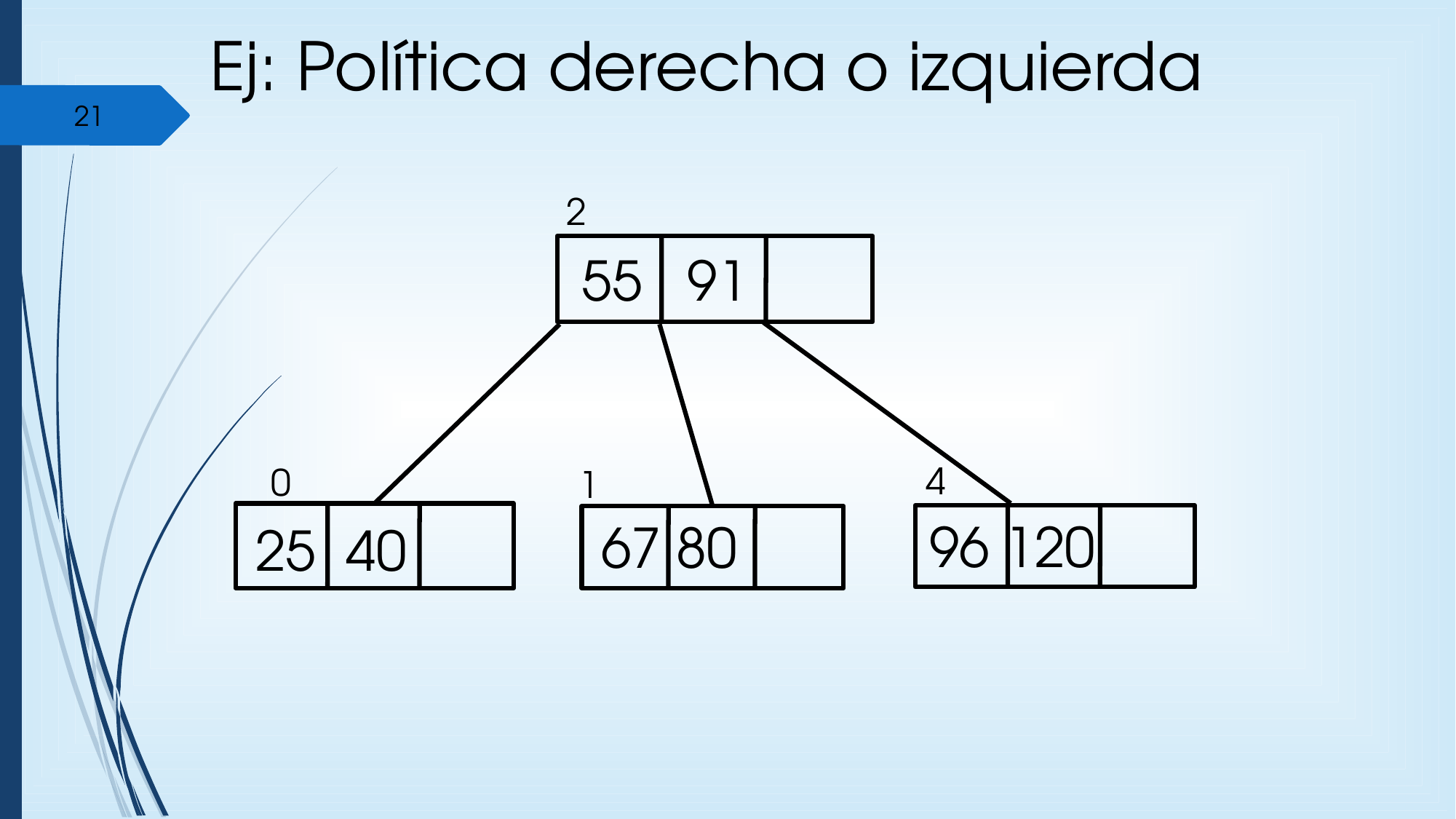

Ej: Política derecha o izquierda
21
2

55   91
4

96 120
0
1

67 80
25  40